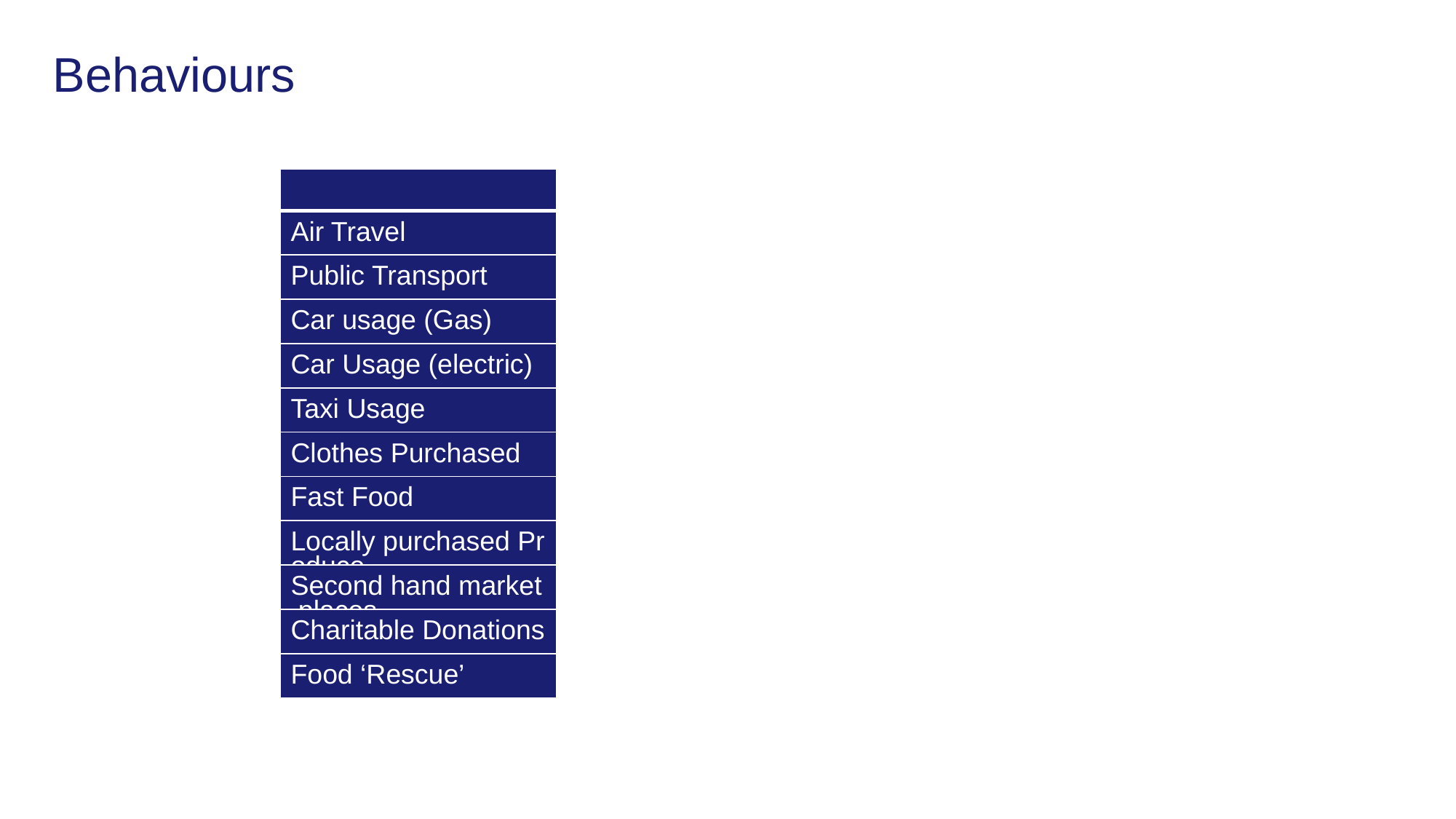

# Behaviours
|  |
| --- |
| Air Travel |
| Public Transport |
| Car usage (Gas) |
| Car Usage (electric) |
| Taxi Usage |
| Clothes Purchased |
| Fast Food |
| Locally purchased Produce |
| Second hand market places |
| Charitable Donations |
| Food ‘Rescue’ |